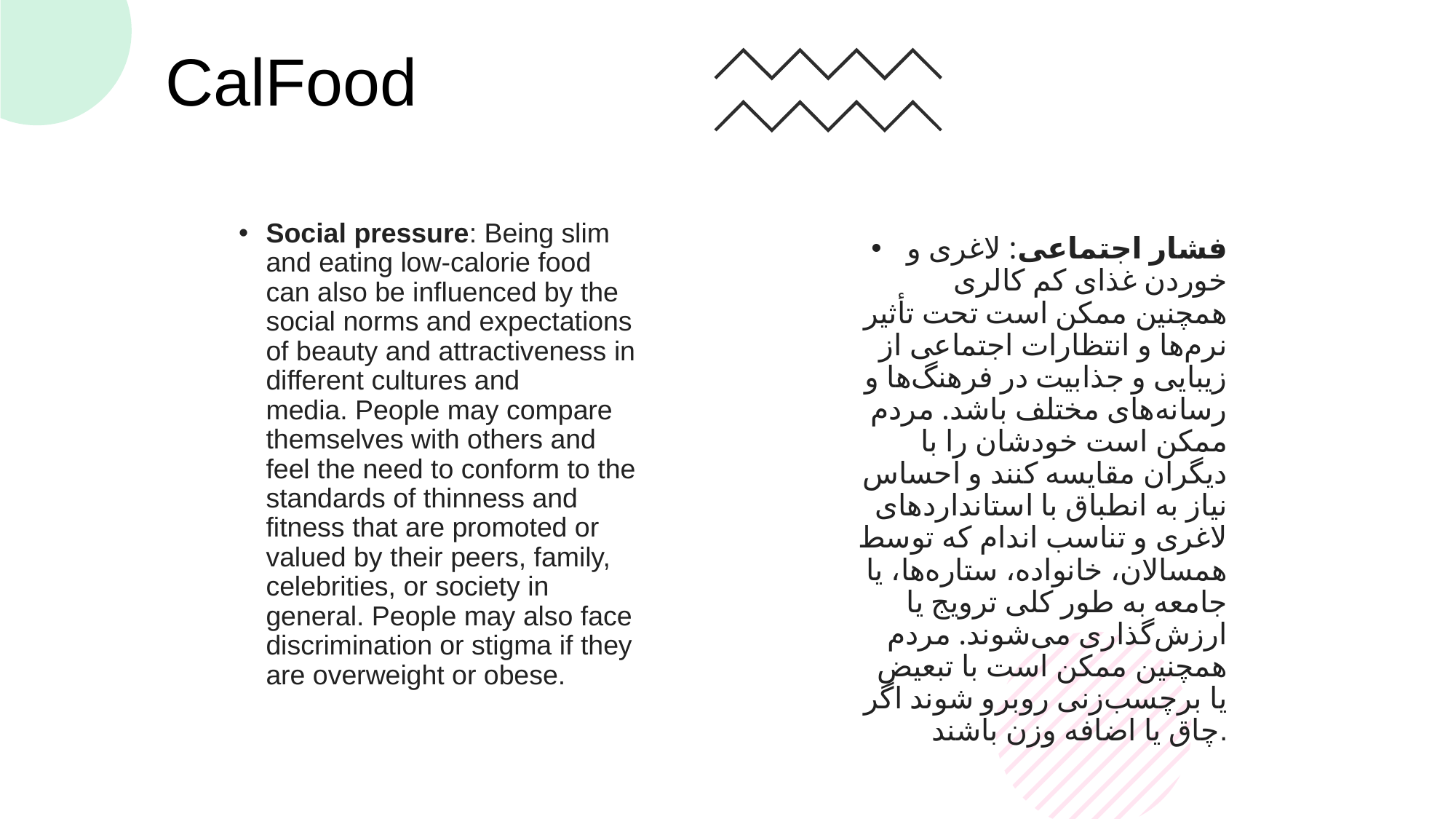

# CalFood
Social pressure: Being slim and eating low-calorie food can also be influenced by the social norms and expectations of beauty and attractiveness in different cultures and media. People may compare themselves with others and feel the need to conform to the standards of thinness and fitness that are promoted or valued by their peers, family, celebrities, or society in general. People may also face discrimination or stigma if they are overweight or obese.
 فشار اجتماعی: لاغری و خوردن غذای کم کالری همچنین ممکن است تحت تأثیر نرم‌ها و انتظارات اجتماعی از زیبایی و جذابیت در فرهنگ‌ها و رسانه‌های مختلف باشد. مردم ممکن است خودشان را با دیگران مقایسه کنند و احساس نیاز به انطباق با استانداردهای لاغری و تناسب اندام که توسط همسالان، خانواده، ستاره‌ها، یا جامعه به طور کلی ترویج یا ارزش‌گذاری می‌شوند. مردم همچنین ممکن است با تبعیض یا برچسب‌زنی روبرو شوند اگر چاق یا اضافه وزن باشند.